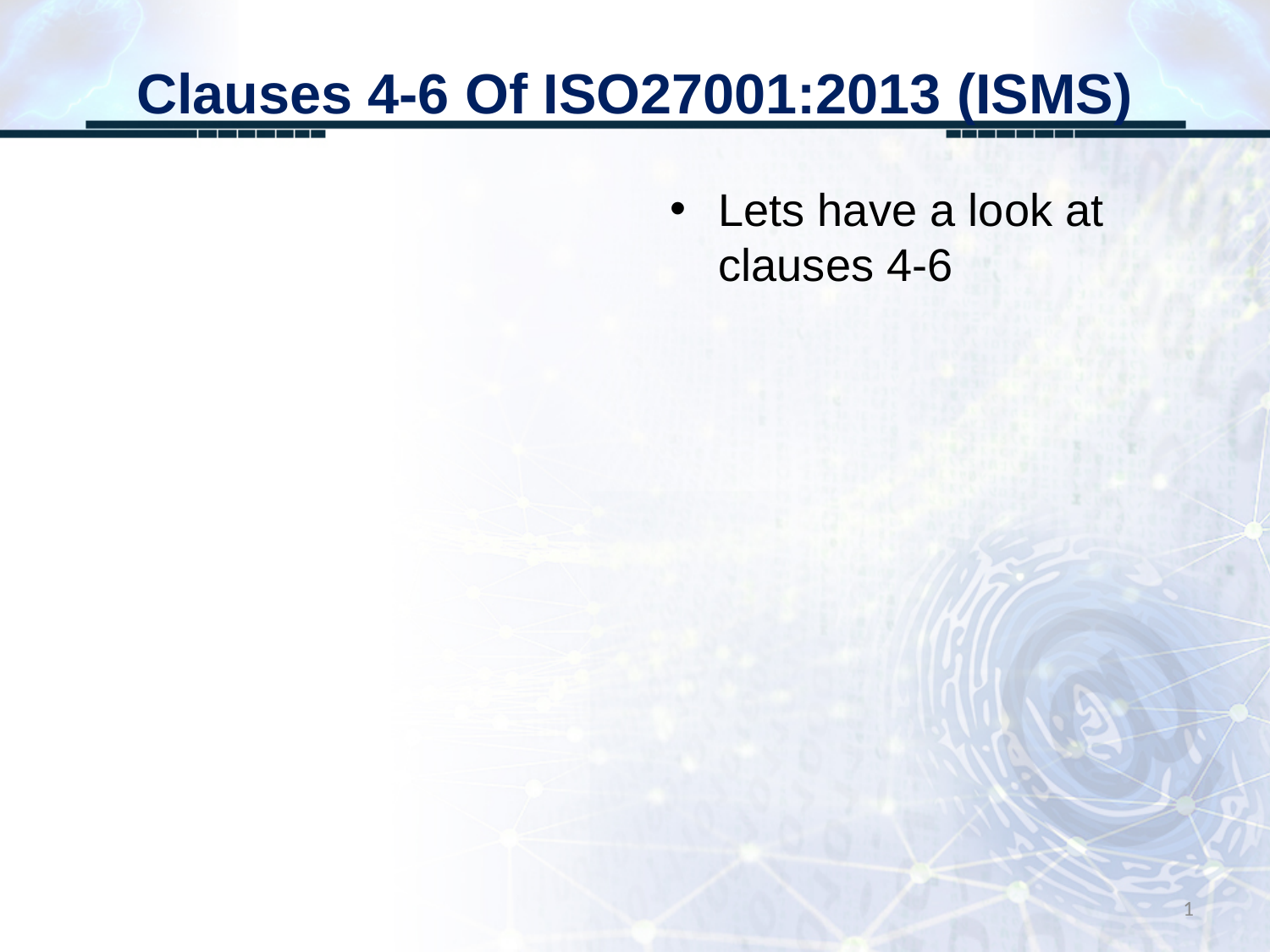

# Clauses 4-6 Of ISO27001:2013 (ISMS)
Lets have a look at clauses 4-6

1